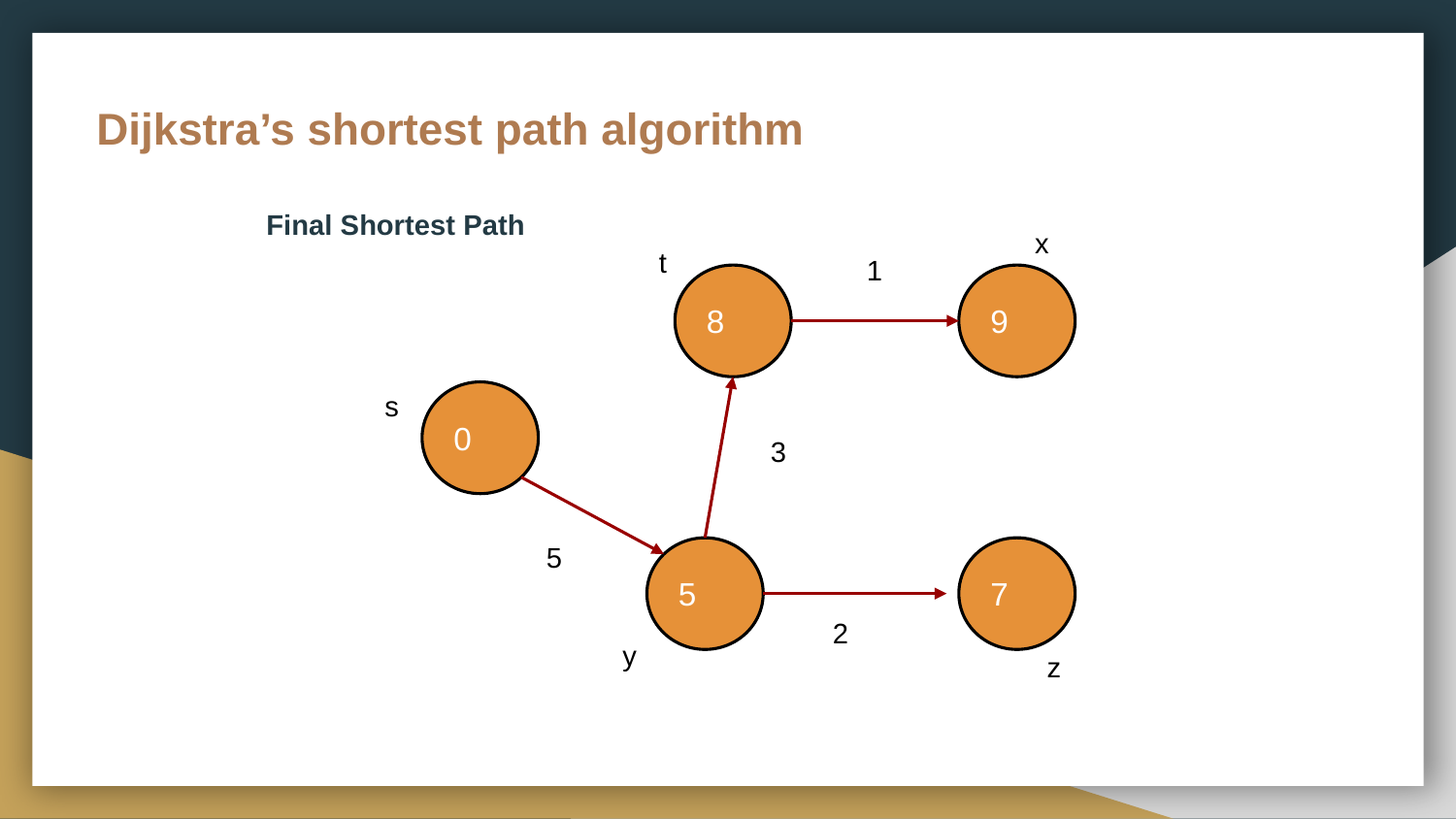

# Dijkstra’s shortest path algorithm
Final Shortest Path
x
t
1
8
9
s
0
3
5
5
7
2
y
z